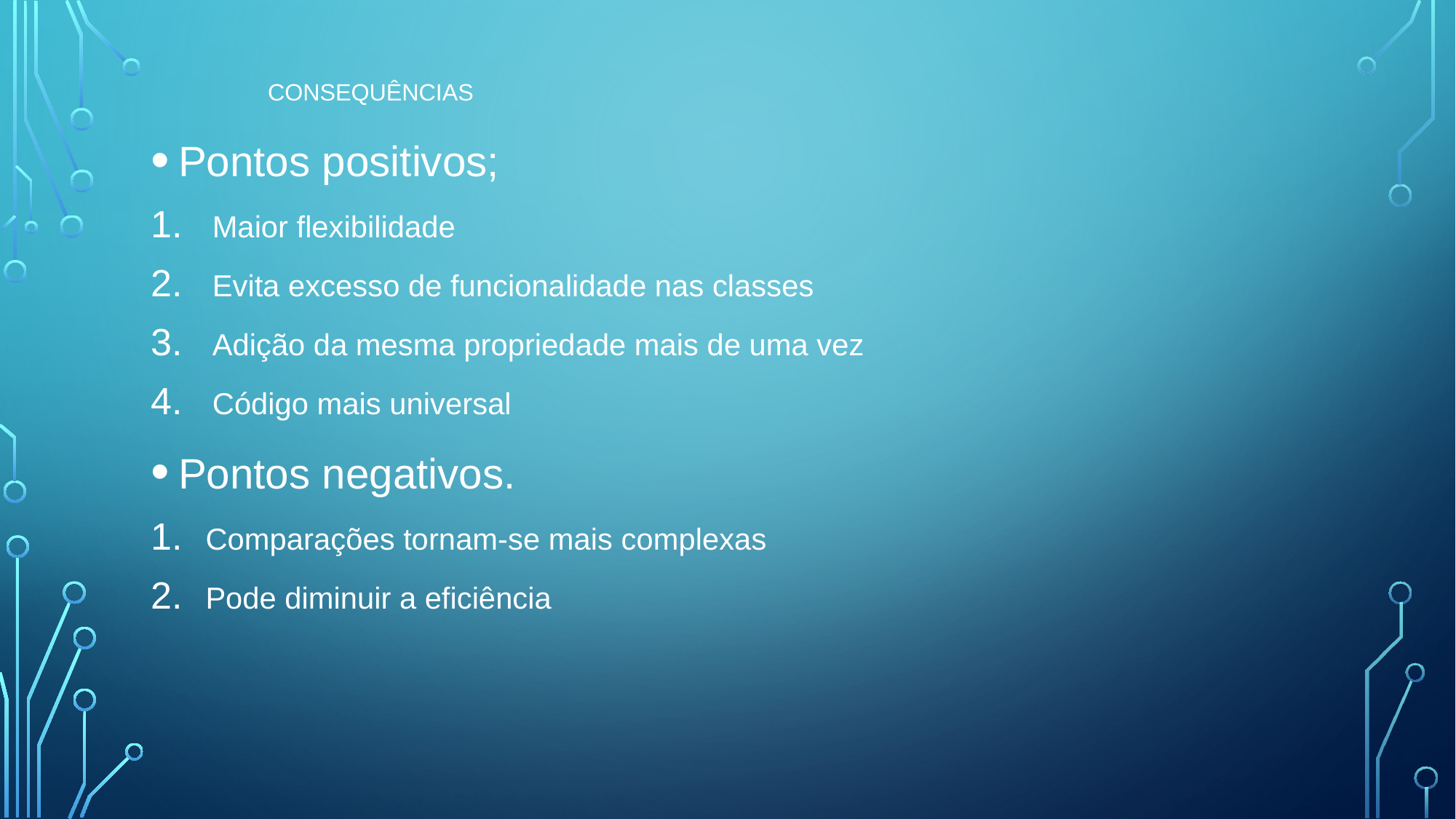

# Consequências
Pontos positivos;
Maior flexibilidade
Evita excesso de funcionalidade nas classes
Adição da mesma propriedade mais de uma vez
Código mais universal
Pontos negativos.
Comparações tornam-se mais complexas
Pode diminuir a eficiência